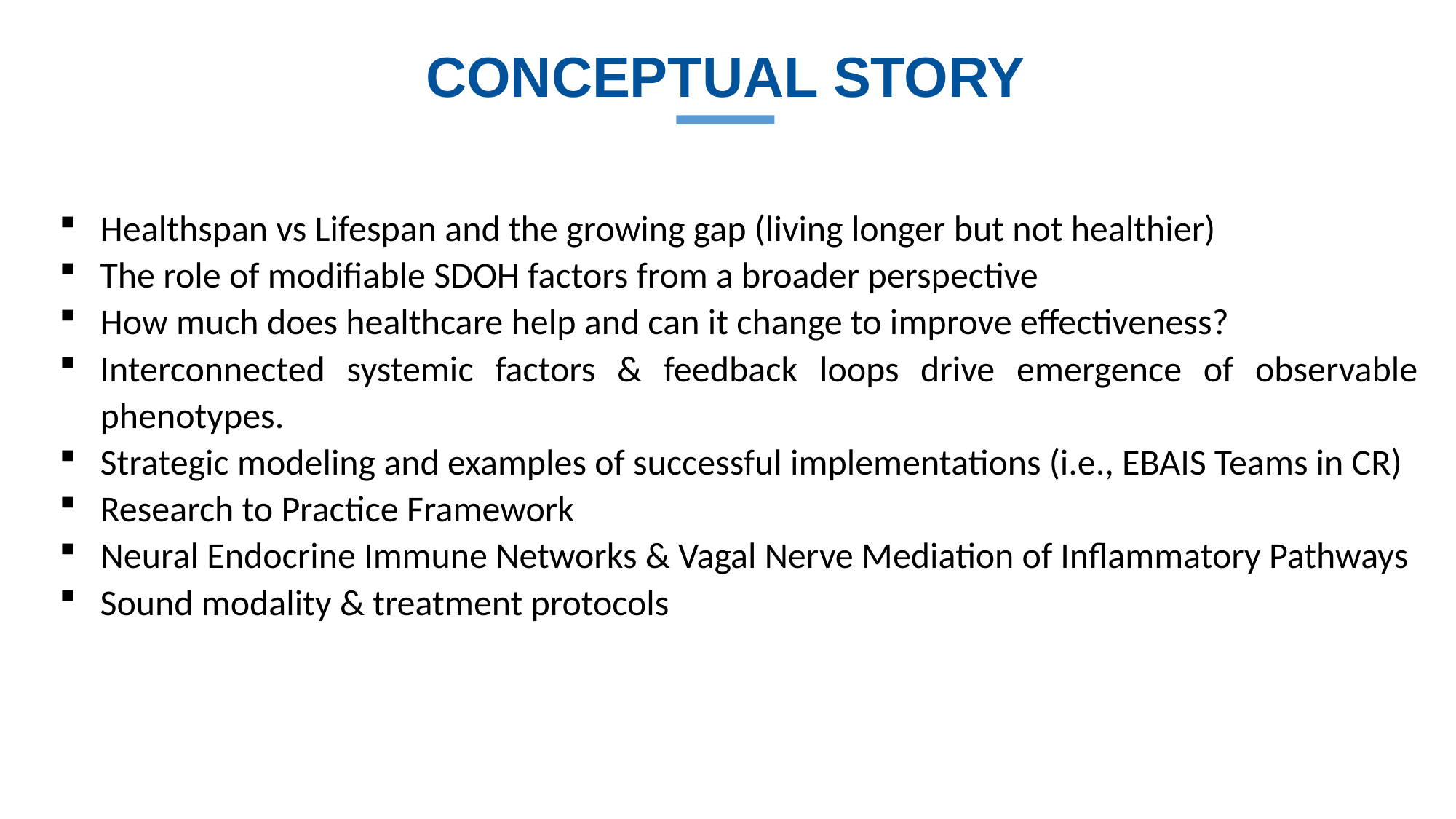

Conceptual Story

Healthspan vs Lifespan and the growing gap (living longer but not healthier)
The role of modifiable SDOH factors from a broader perspective
How much does healthcare help and can it change to improve effectiveness?
Interconnected systemic factors & feedback loops drive emergence of observable phenotypes.
Strategic modeling and examples of successful implementations (i.e., EBAIS Teams in CR)
Research to Practice Framework
Neural Endocrine Immune Networks & Vagal Nerve Mediation of Inflammatory Pathways
Sound modality & treatment protocols